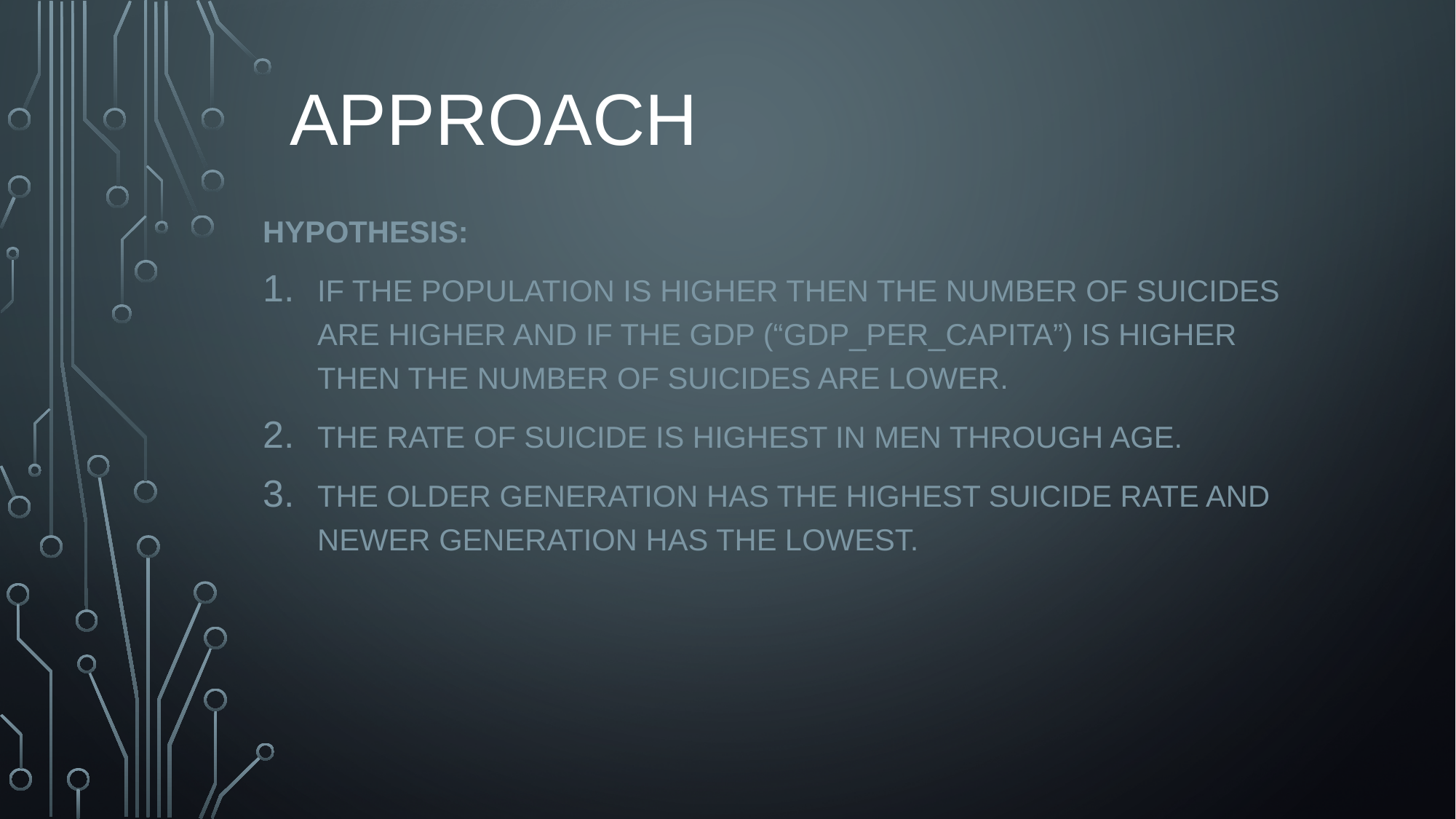

# Approach
Hypothesis:
if the population is higher then the number of suicides are higher and if the GDP (“gdp_per_capita”) is higher then the number of suicides are lower.
the rate of suicide is highest in men through age.
the older generation has the highest suicide rate and newer generation has the lowest.